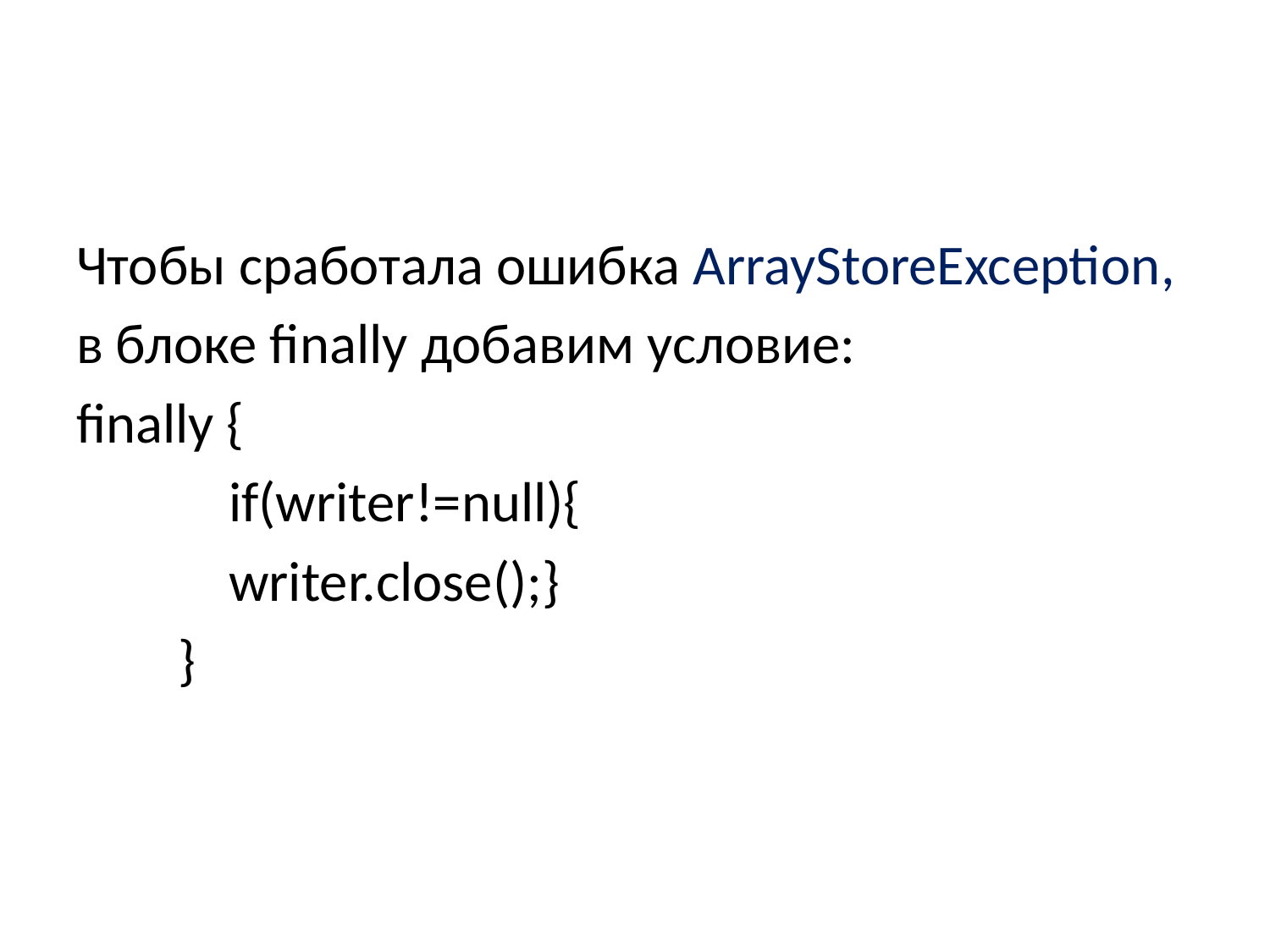

Чтобы сработала ошибка ArrayStoreException,
в блоке finally добавим условие:
finally {
            if(writer!=null){
            writer.close();}
        }